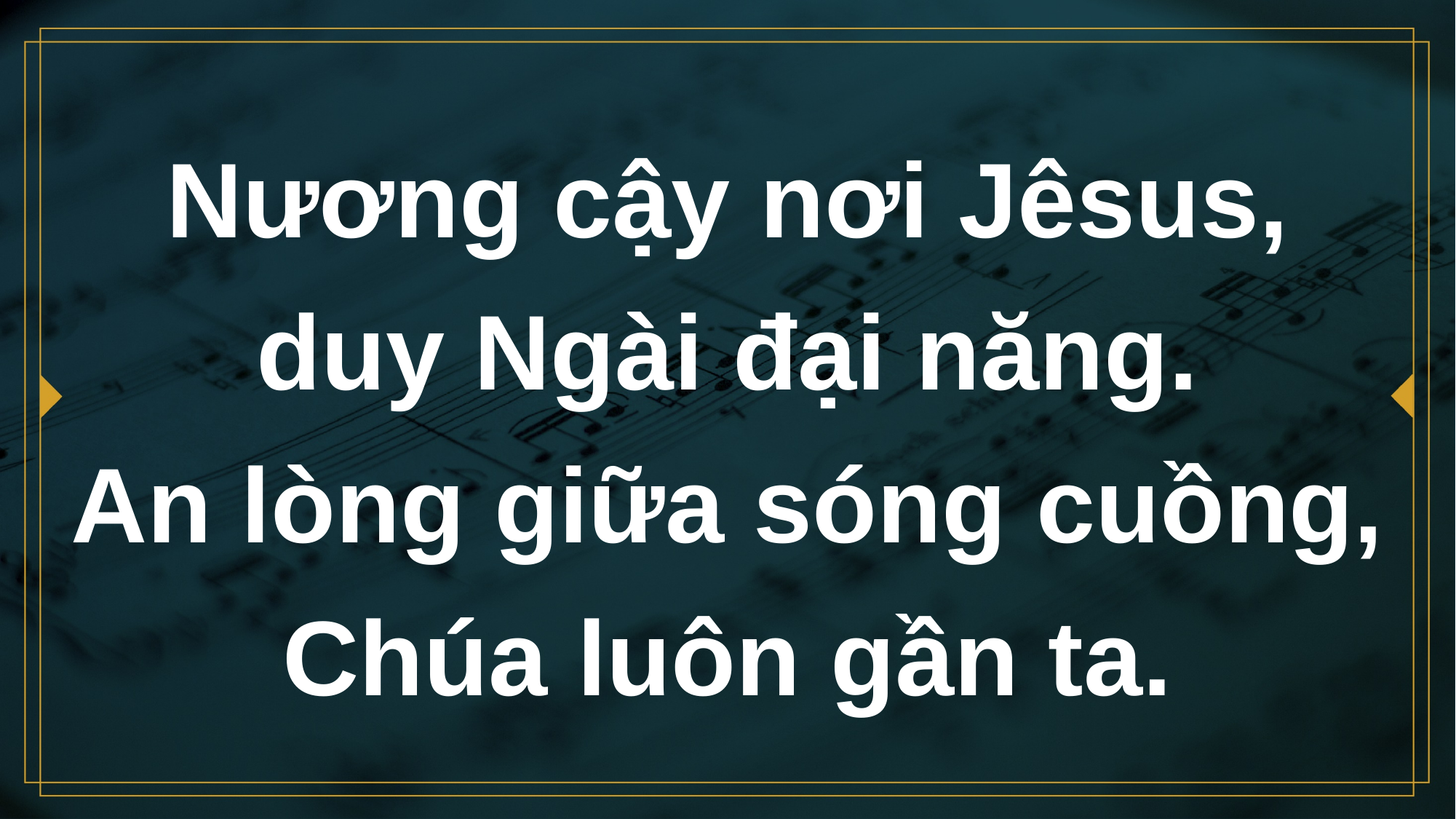

# Nương cậy nơi Jêsus, duy Ngài đại năng. An lòng giữa sóng cuồng, Chúa luôn gần ta.